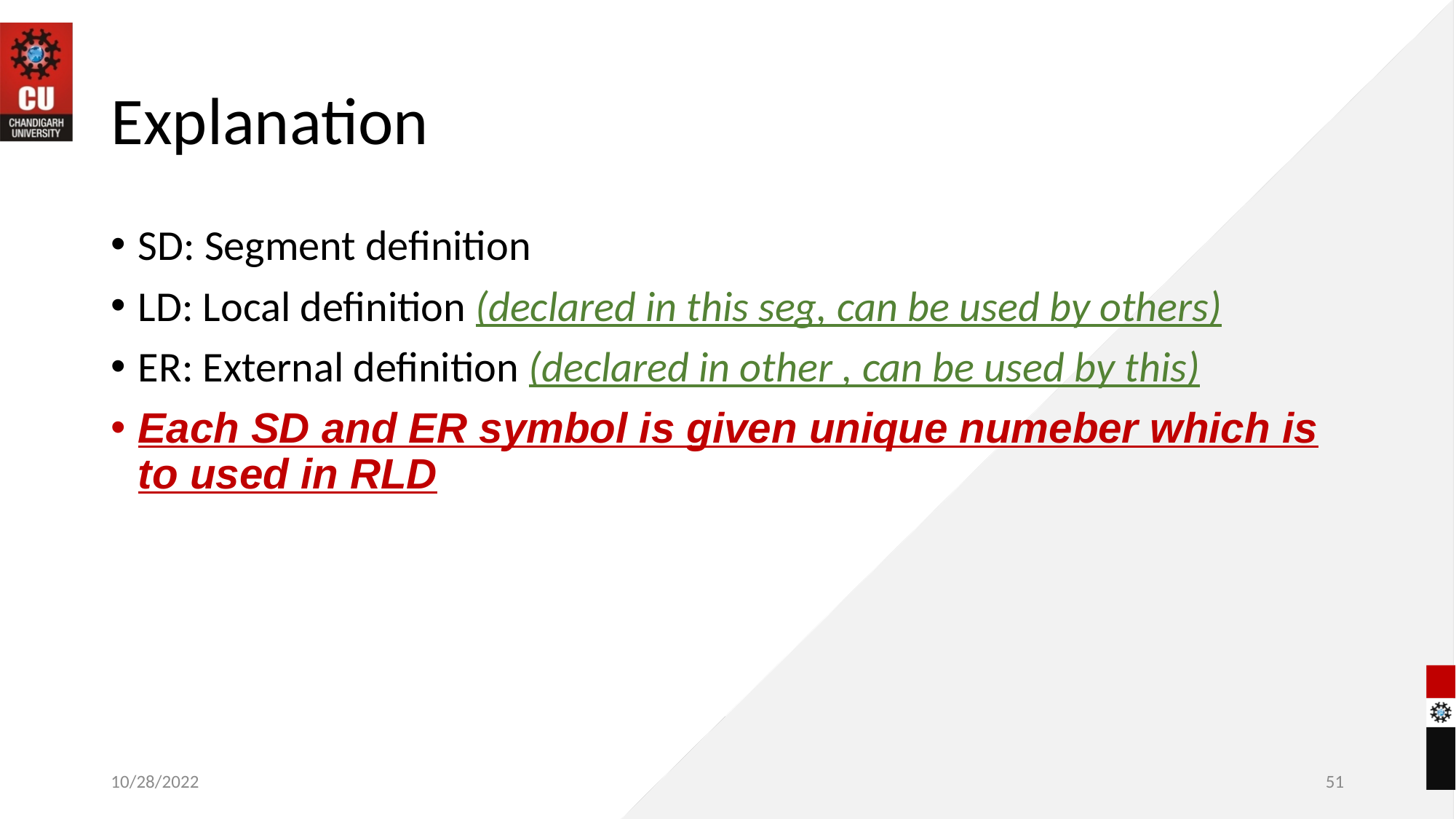

# Explanation
SD: Segment definition
LD: Local definition (declared in this seg, can be used by others)
ER: External definition (declared in other , can be used by this)
Each SD and ER symbol is given unique numeber which is to used in RLD
10/28/2022
51